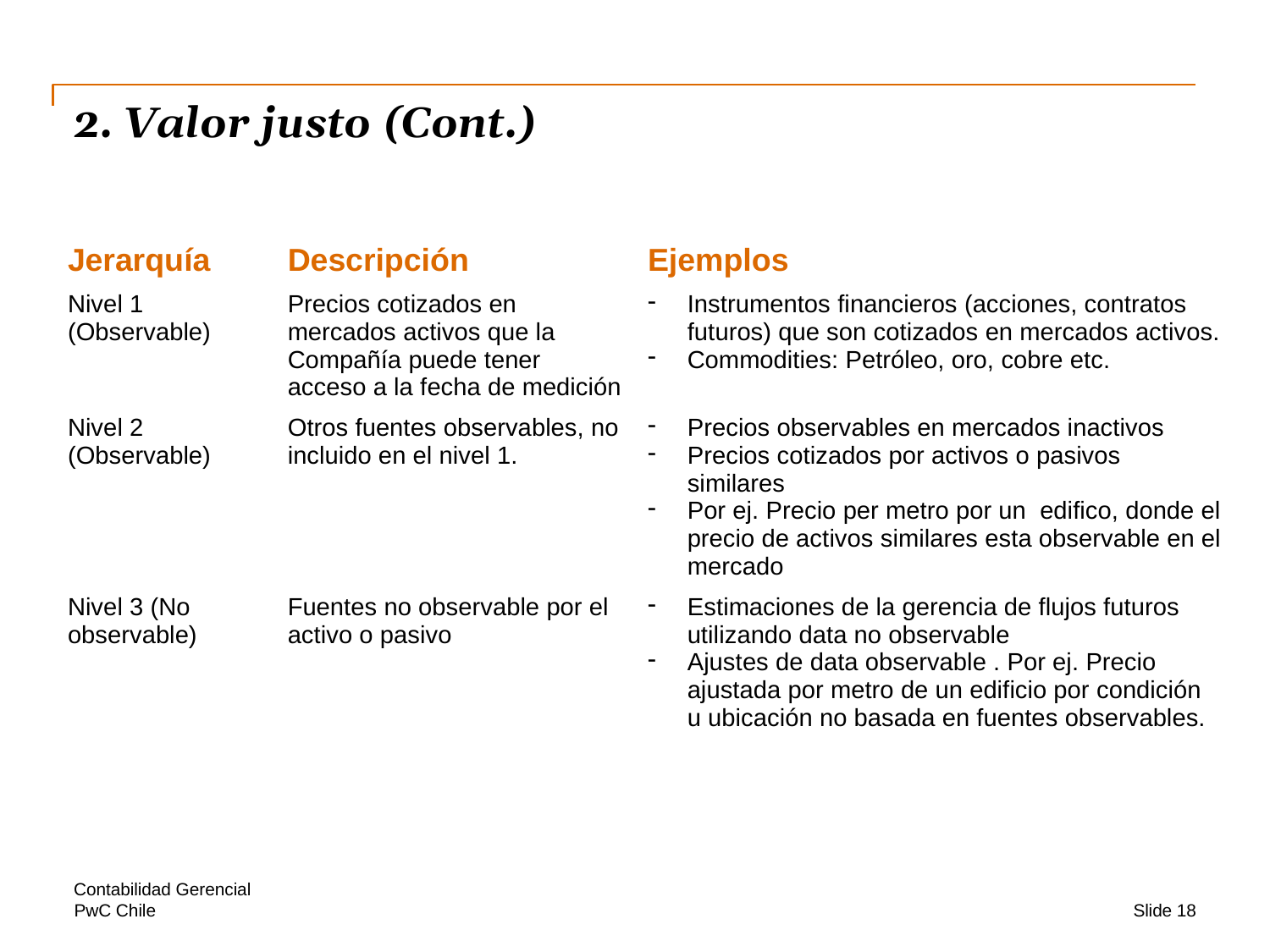

# 2. Valor justo (Cont.)
| Jerarquía | Descripción | Ejemplos |
| --- | --- | --- |
| Nivel 1 (Observable) | Precios cotizados en mercados activos que la Compañía puede tener acceso a la fecha de medición | Instrumentos financieros (acciones, contratos futuros) que son cotizados en mercados activos. Commodities: Petróleo, oro, cobre etc. |
| Nivel 2 (Observable) | Otros fuentes observables, no incluido en el nivel 1. | Precios observables en mercados inactivos Precios cotizados por activos o pasivos similares Por ej. Precio per metro por un edifico, donde el precio de activos similares esta observable en el mercado |
| Nivel 3 (No observable) | Fuentes no observable por el activo o pasivo | Estimaciones de la gerencia de flujos futuros utilizando data no observable Ajustes de data observable . Por ej. Precio ajustada por metro de un edificio por condición u ubicación no basada en fuentes observables. |
Contabilidad Gerencial
Slide 18